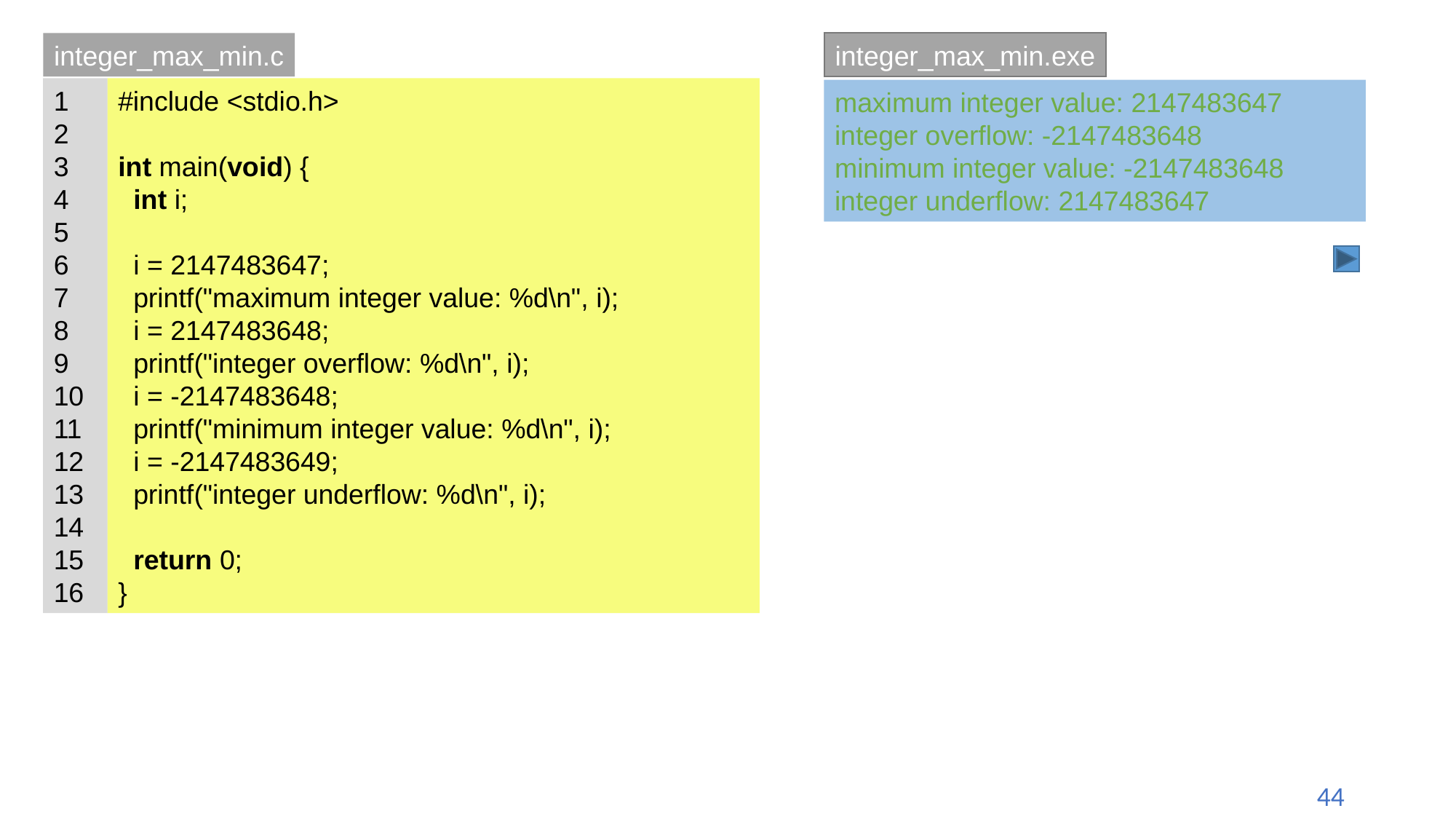

integer_max_min.c
integer_max_min.exe
1
2
3
4
5
6
7
8
9
10
11
12
13
14
15
16
#include <stdio.h>

int main(void) {
  int i;

  i = 2147483647;
  printf("maximum integer value: %d\n", i);
  i = 2147483648;
  printf("integer overflow: %d\n", i);
  i = -2147483648;
  printf("minimum integer value: %d\n", i);
  i = -2147483649;
  printf("integer underflow: %d\n", i);

  return 0;
}
maximum integer value: 2147483647
integer overflow: -2147483648
minimum integer value: -2147483648
integer underflow: 2147483647